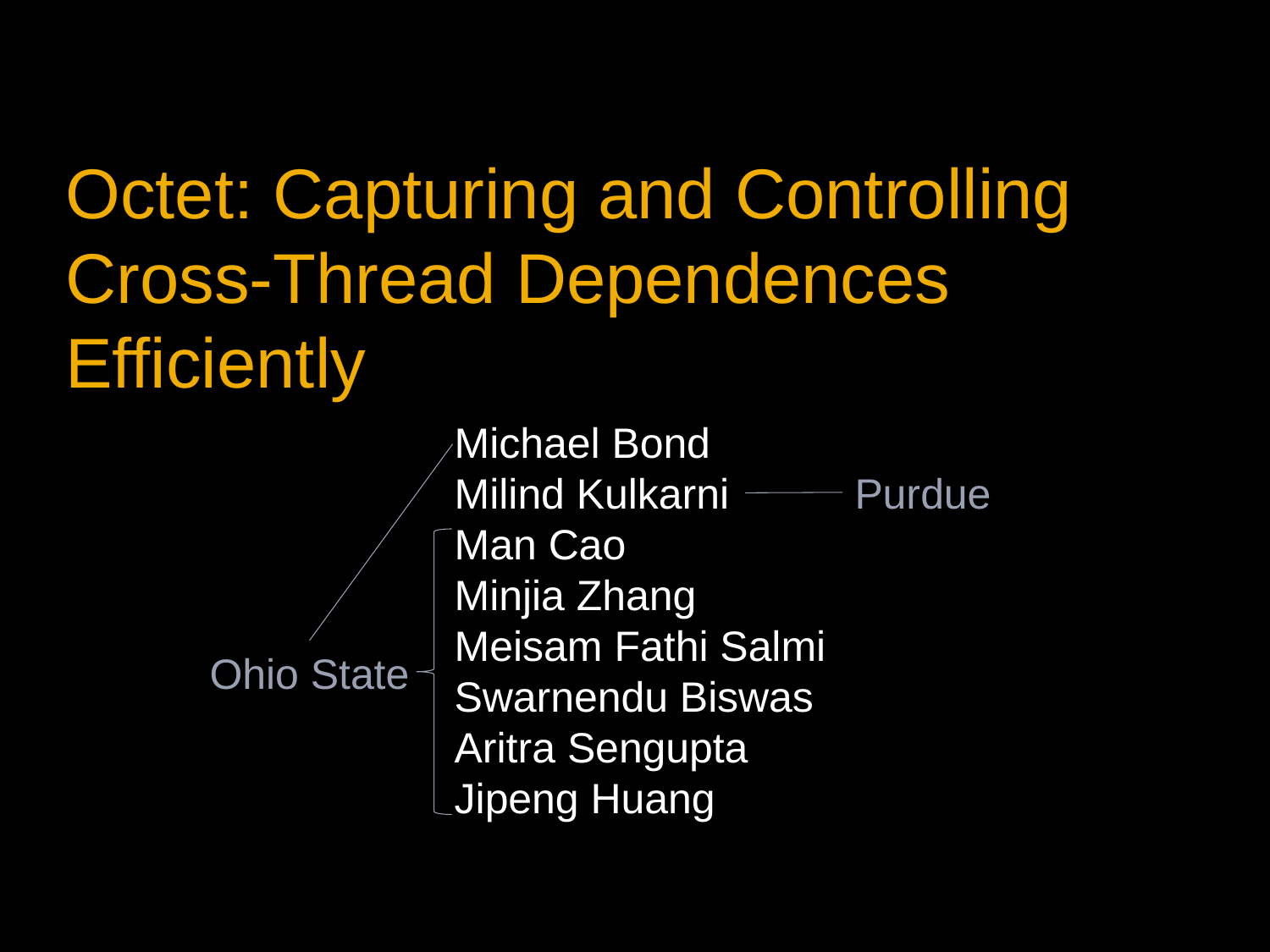

# Octet: Capturing and Controlling Cross-Thread Dependences Efficiently
Michael Bond
Milind Kulkarni
Man Cao
Minjia Zhang
Meisam Fathi Salmi
Swarnendu Biswas
Aritra Sengupta
Jipeng Huang
Purdue

Ohio State